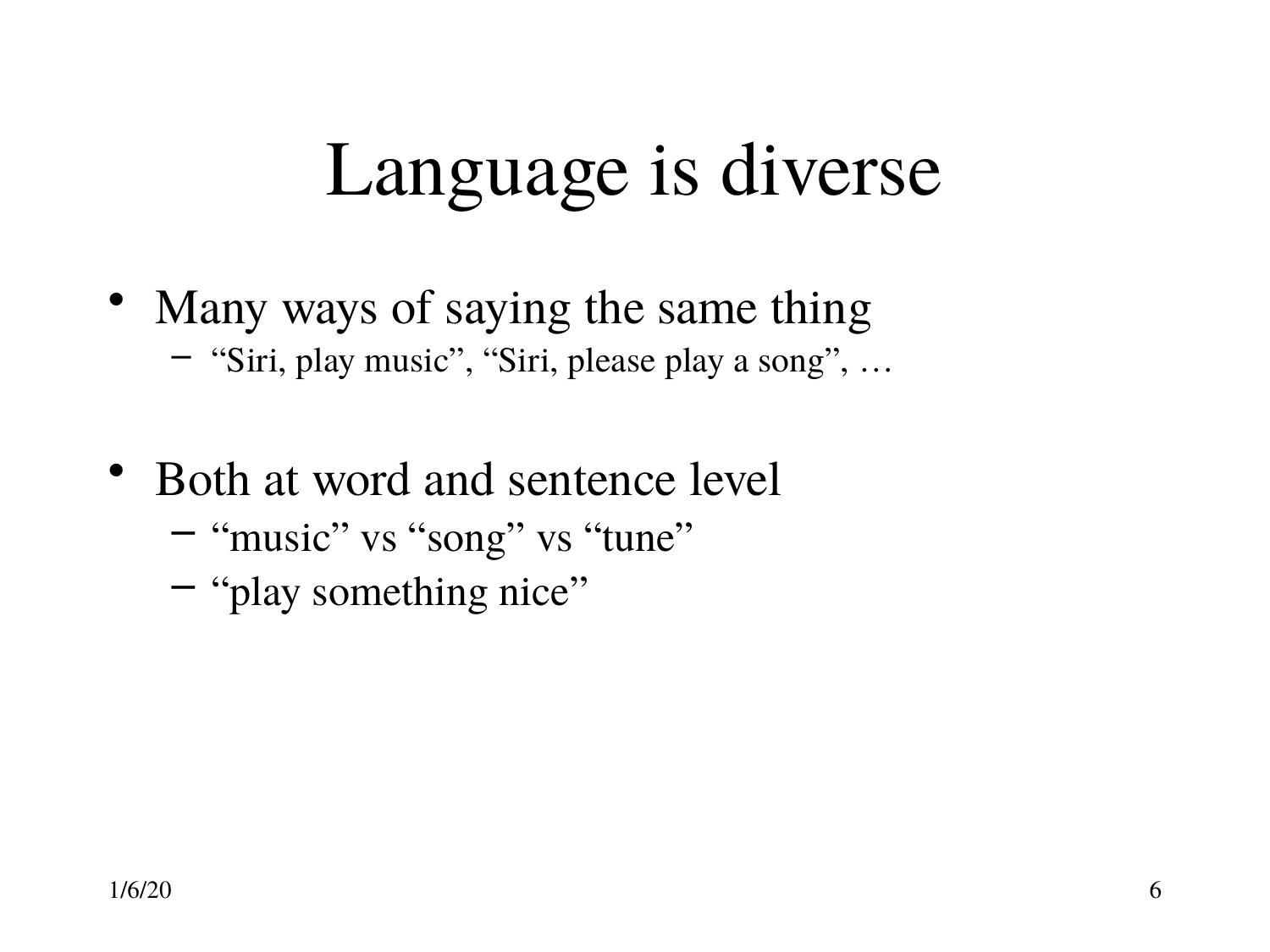

# Language is diverse
Many ways of saying the same thing
“Siri, play music”, “Siri, please play a song”, …

Both at word and sentence level
“music” vs “song” vs “tune”
“play something nice”
1/6/20
6